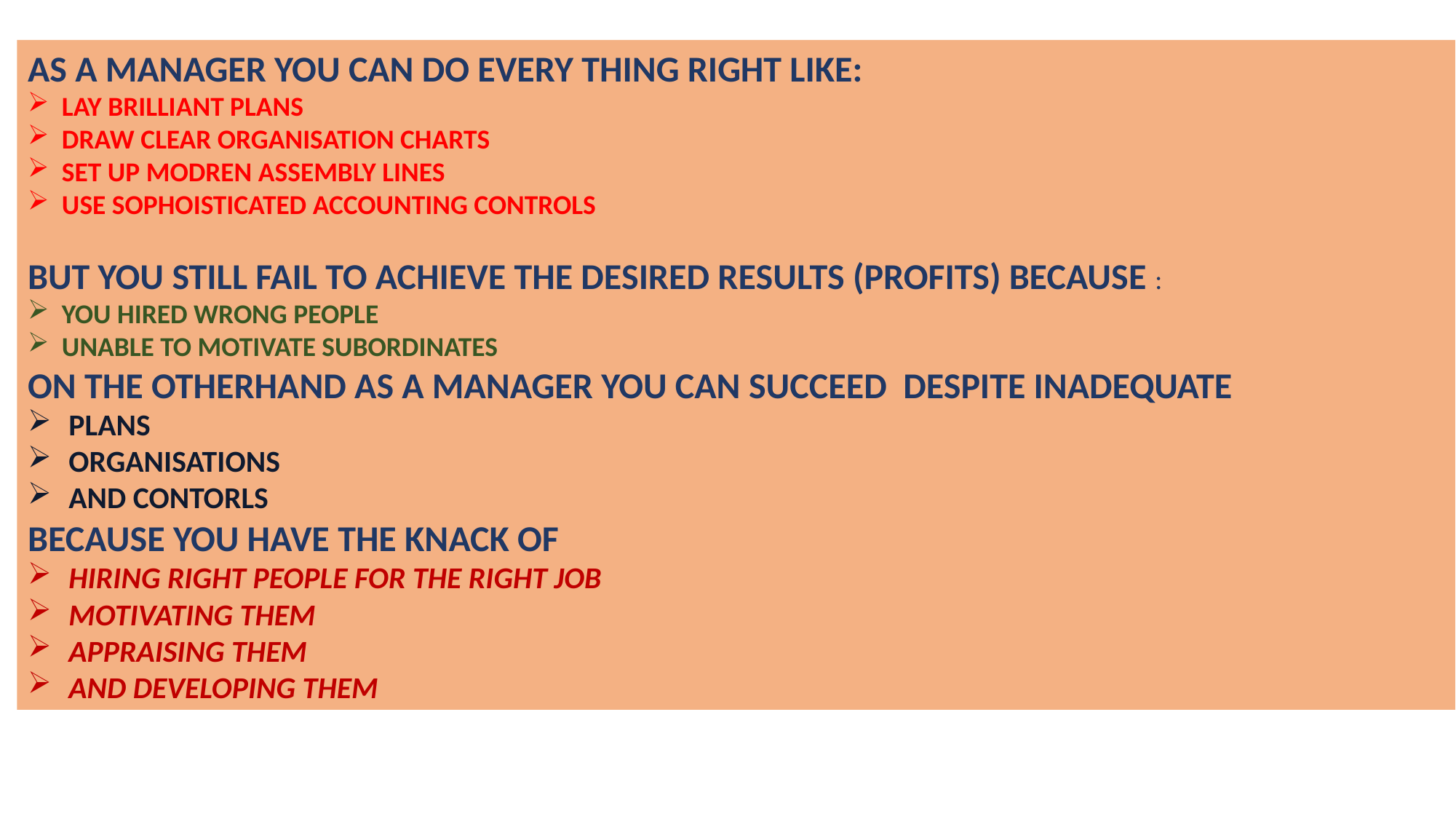

AS A MANAGER YOU CAN DO EVERY THING RIGHT LIKE:
LAY BRILLIANT PLANS
DRAW CLEAR ORGANISATION CHARTS
SET UP MODREN ASSEMBLY LINES
USE SOPHOISTICATED ACCOUNTING CONTROLS

BUT YOU STILL FAIL TO ACHIEVE THE DESIRED RESULTS (PROFITS) BECAUSE :
YOU HIRED WRONG PEOPLE
UNABLE TO MOTIVATE SUBORDINATES
ON THE OTHERHAND AS A MANAGER YOU CAN SUCCEED  DESPITE INADEQUATE
PLANS
ORGANISATIONS
AND CONTORLS
BECAUSE YOU HAVE THE KNACK OF
HIRING RIGHT PEOPLE FOR THE RIGHT JOB
MOTIVATING THEM
APPRAISING THEM
AND DEVELOPING THEM